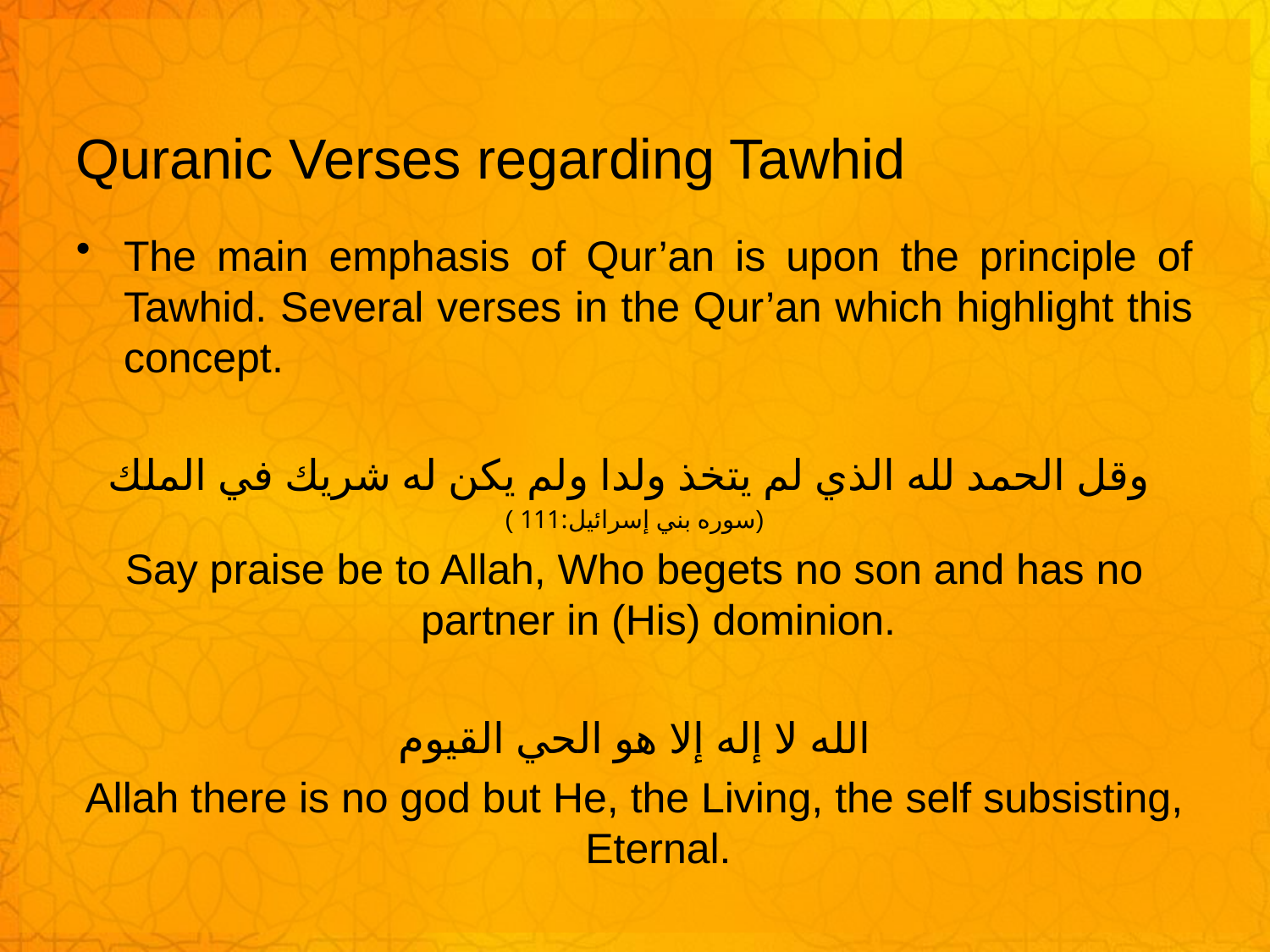

# Quranic Verses regarding Tawhid
The main emphasis of Qur’an is upon the principle of Tawhid. Several verses in the Qur’an which highlight this concept.

وقل الحمد لله الذي لم يتخذ ولدا ولم يكن له شريك في الملك
( سوره بني إسرائيل:111)
Say praise be to Allah, Who begets no son and has no partner in (His) dominion.

الله لا إله إلا هو الحي القيوم
Allah there is no god but He, the Living, the self subsisting, Eternal.